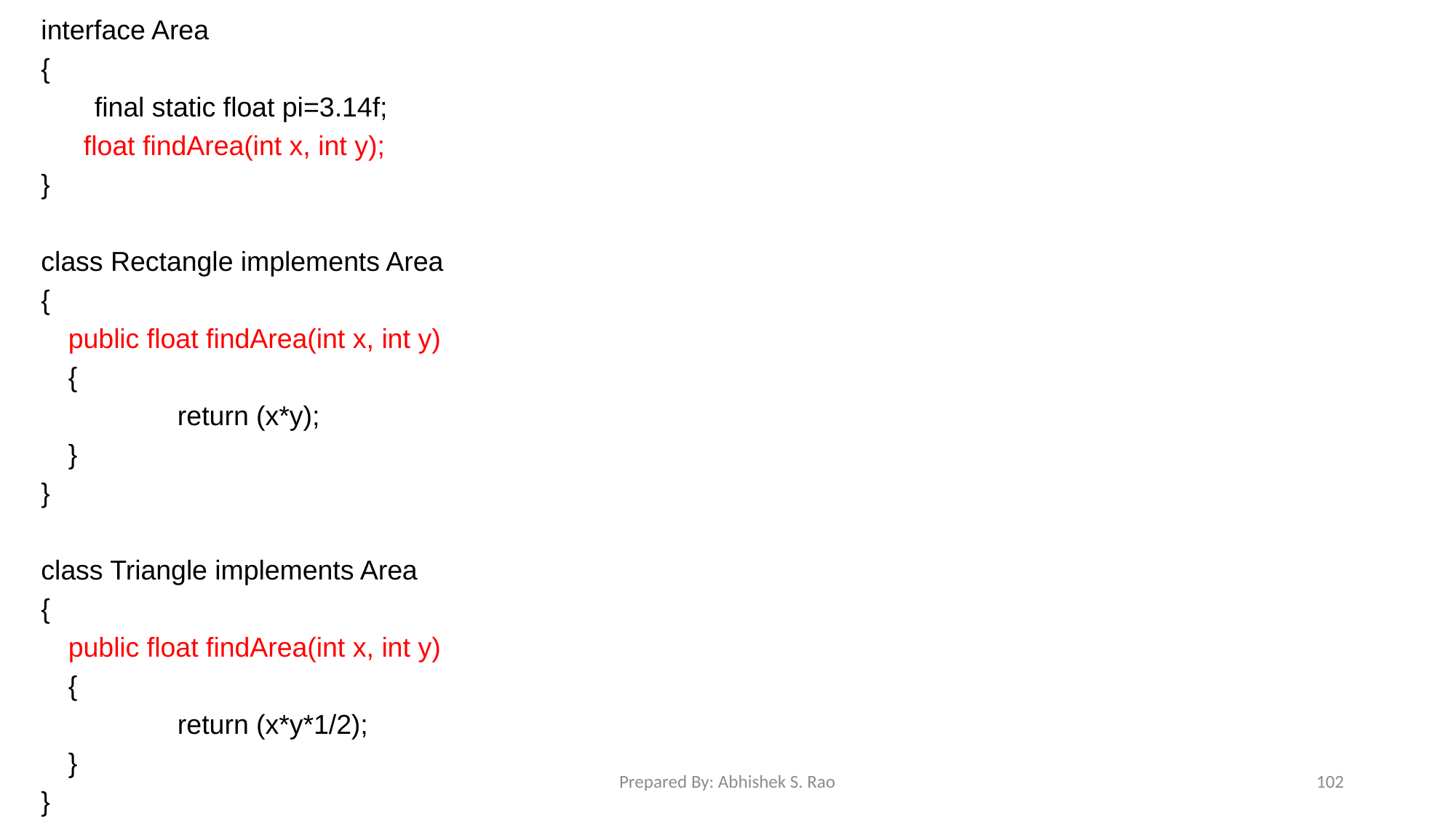

interface Area
{
       final static float pi=3.14f;
	  float findArea(int x, int y);
}

class Rectangle implements Area
{
	public float findArea(int x, int y)
	{
		return (x*y);
	}
}

class Triangle implements Area
{
	public float findArea(int x, int y)
	{
		return (x*y*1/2);
	}
}
Prepared By: Abhishek S. Rao
102